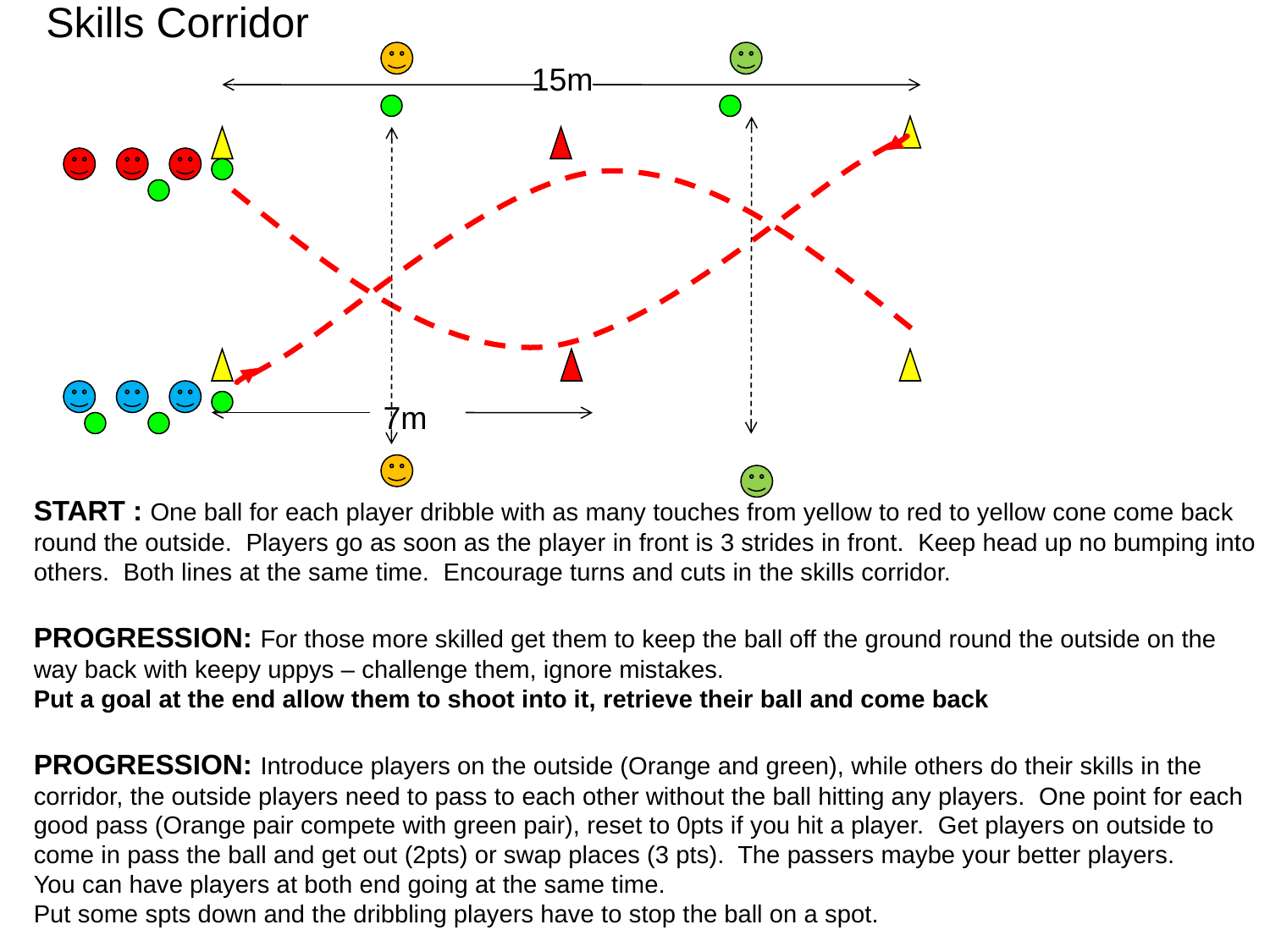

Skills Corridor

15m

7m

START : One ball for each player dribble with as many touches from yellow to red to yellow cone come back round the outside.  Players go as soon as the player in front is 3 strides in front.  Keep head up no bumping into others.  Both lines at the same time.  Encourage turns and cuts in the skills corridor.

PROGRESSION: For those more skilled get them to keep the ball off the ground round the outside on the way back with keepy uppys – challenge them, ignore mistakes.
Put a goal at the end allow them to shoot into it, retrieve their ball and come back

PROGRESSION: Introduce players on the outside (Orange and green), while others do their skills in the corridor, the outside players need to pass to each other without the ball hitting any players.  One point for each good pass (Orange pair compete with green pair), reset to 0pts if you hit a player.  Get players on outside to come in pass the ball and get out (2pts) or swap places (3 pts).  The passers maybe your better players.
You can have players at both end going at the same time.
Put some spts down and the dribbling players have to stop the ball on a spot.